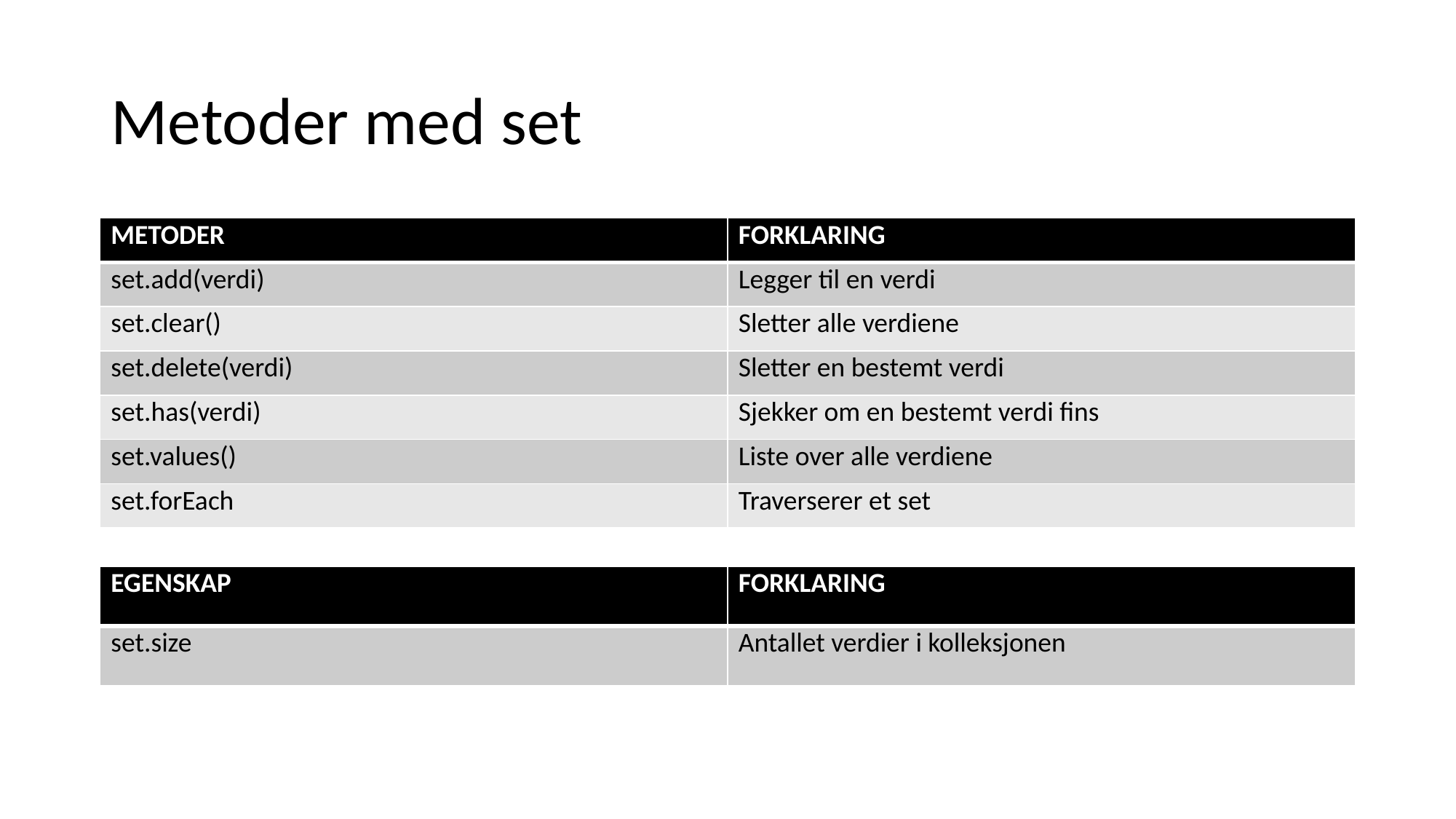

# Metoder med set
| METODER | FORKLARING |
| --- | --- |
| set.add(verdi) | Legger til en verdi |
| set.clear() | Sletter alle verdiene |
| set.delete(verdi) | Sletter en bestemt verdi |
| set.has(verdi) | Sjekker om en bestemt verdi fins |
| set.values() | Liste over alle verdiene |
| set.forEach | Traverserer et set |
| EGENSKAP | FORKLARING |
| --- | --- |
| set.size | Antallet verdier i kolleksjonen |